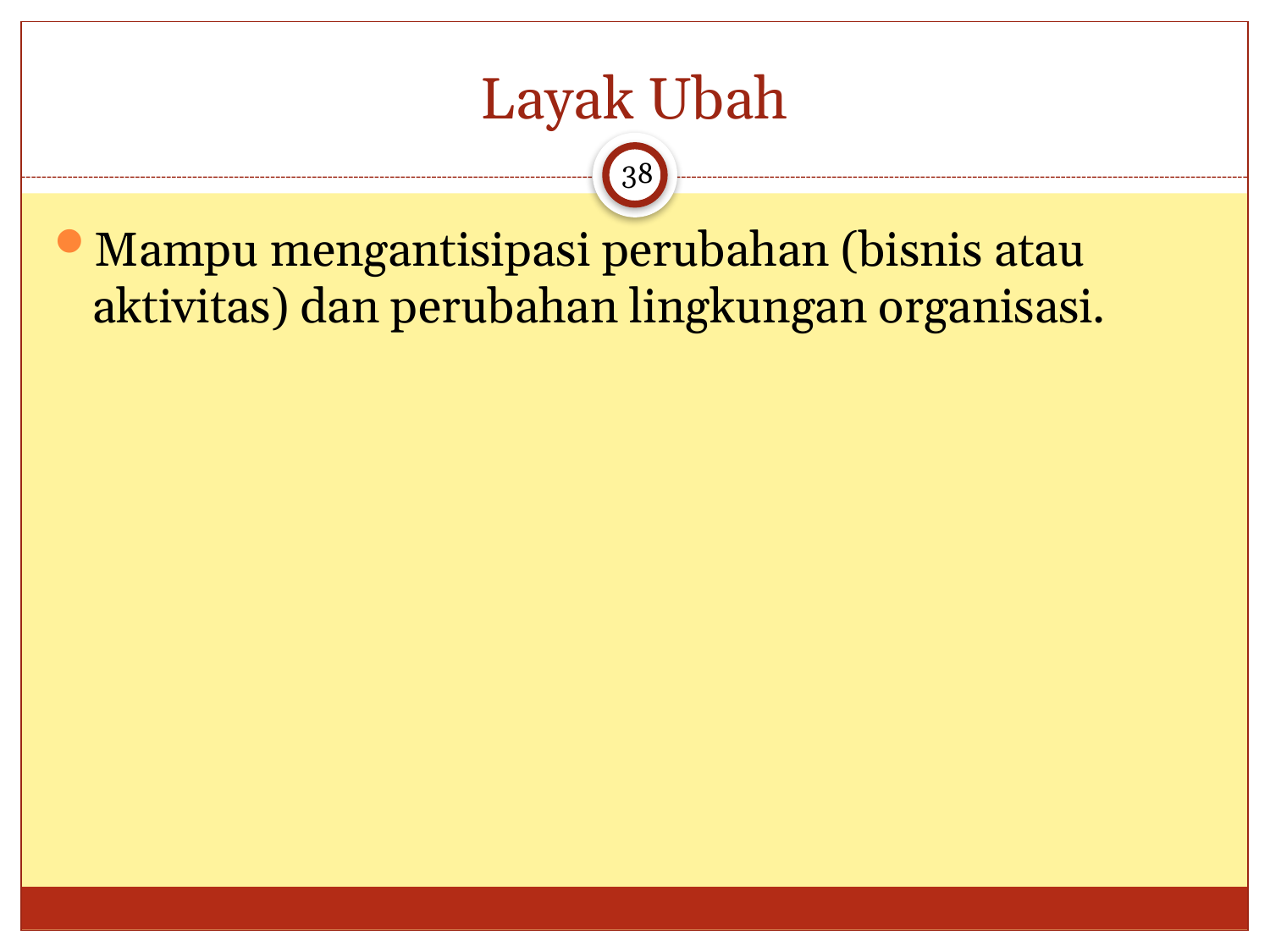

# Layak Ubah
38
Mampu mengantisipasi perubahan (bisnis atau aktivitas) dan perubahan lingkungan organisasi.